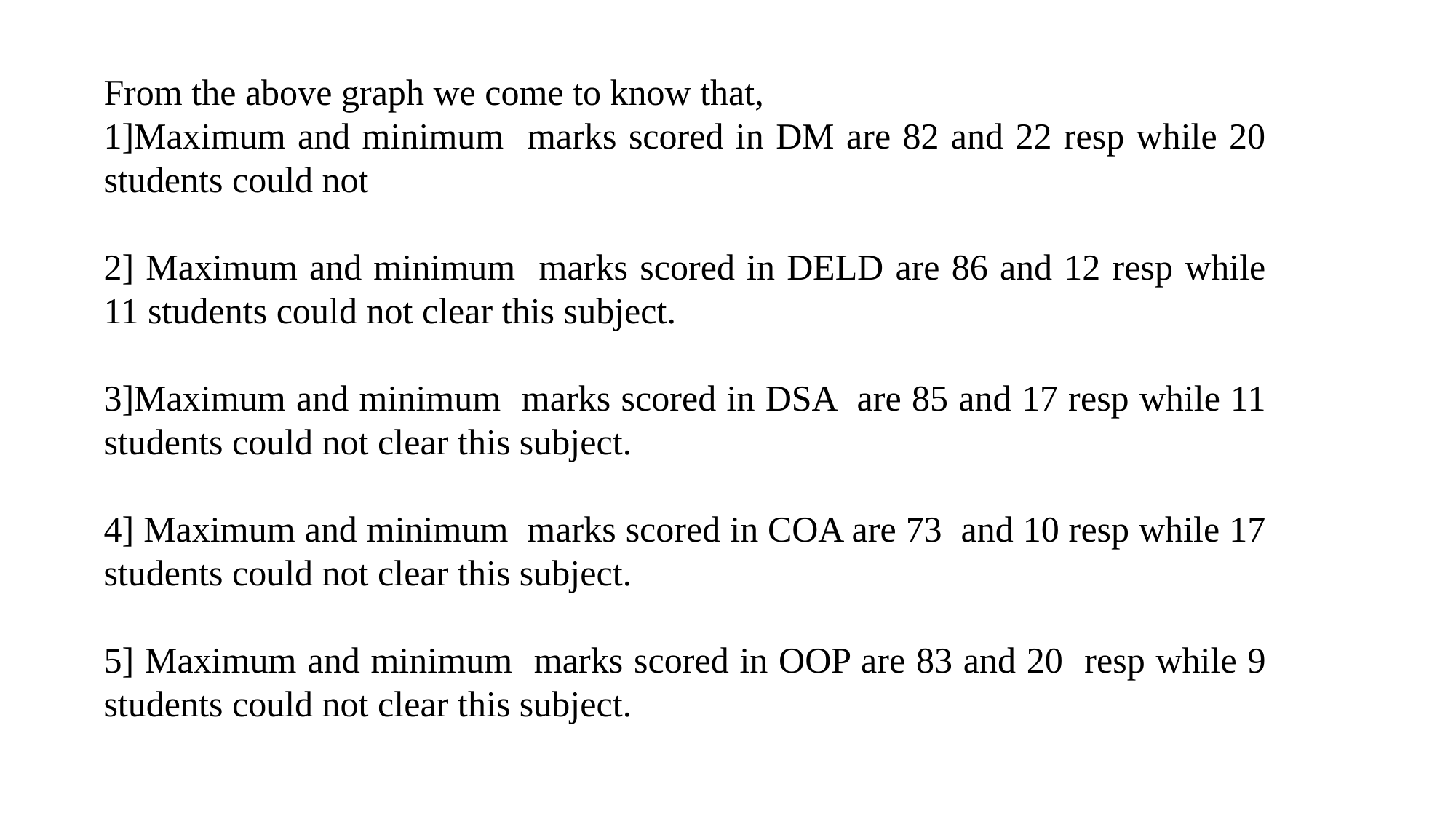

From the above graph we come to know that,
1]Maximum and minimum  marks scored in DM are 82 and 22 resp while 20 students could not

2] Maximum and minimum  marks scored in DELD are 86 and 12 resp while 11 students could not clear this subject.

3]Maximum and minimum  marks scored in DSA  are 85 and 17 resp while 11 students could not clear this subject.

4] Maximum and minimum  marks scored in COA are 73  and 10 resp while 17 students could not clear this subject.

5] Maximum and minimum  marks scored in OOP are 83 and 20  resp while 9 students could not clear this subject.